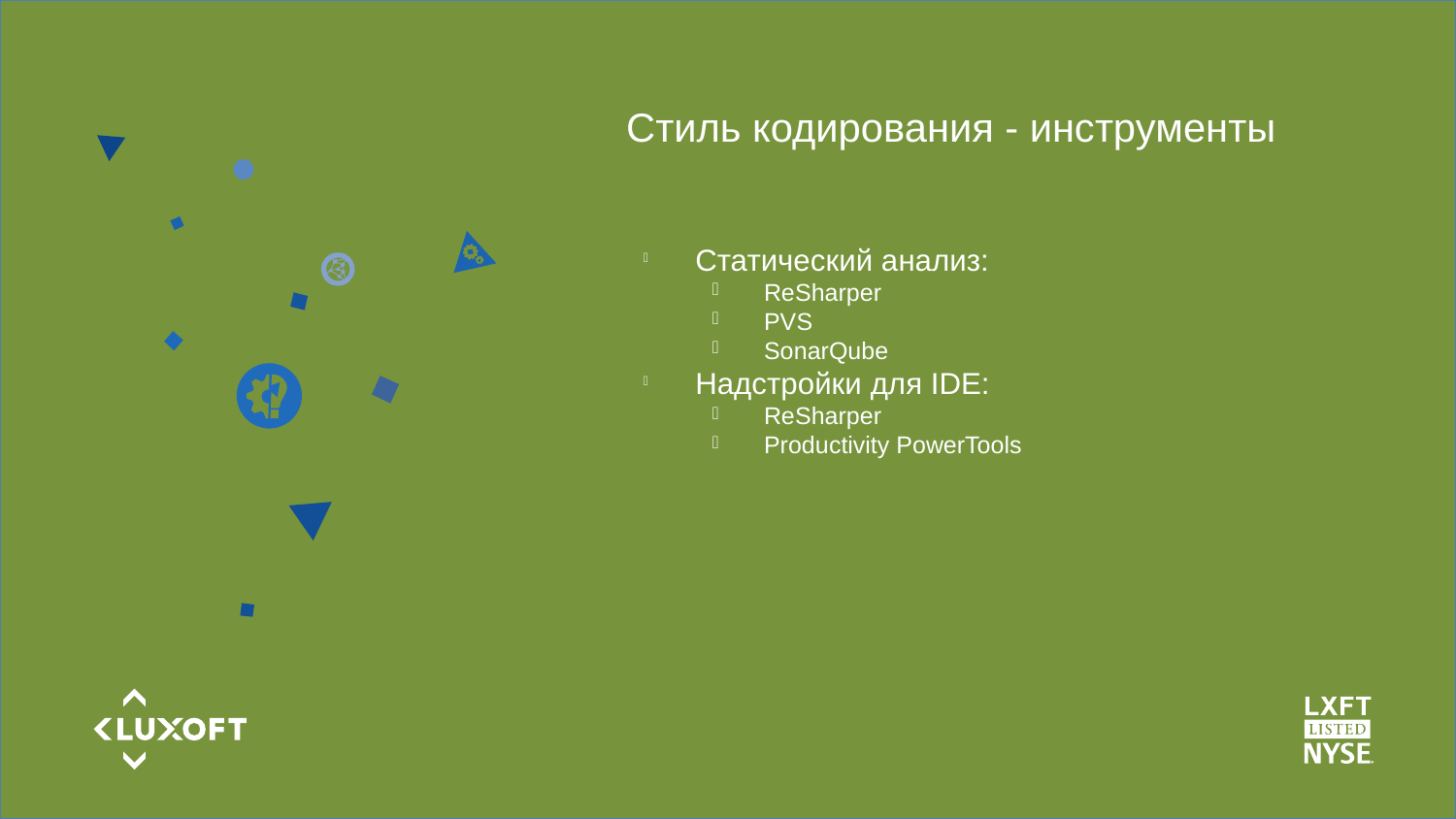

Стиль кодирования - инструменты
Статический анализ:
ReSharper
PVS
SonarQube
Надстройки для IDE:
ReSharper
Productivity PowerTools